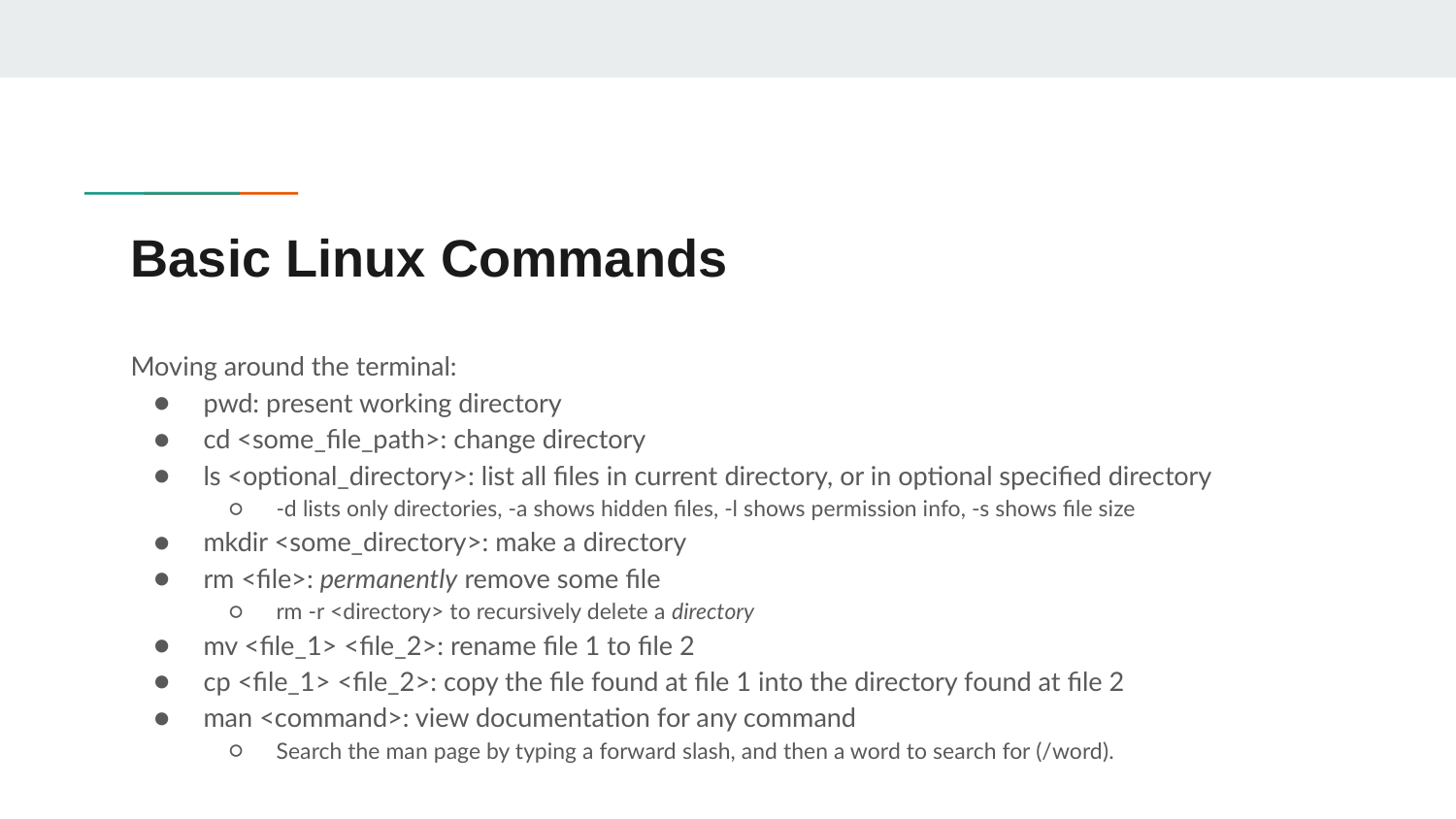

# Basic Linux Commands
Moving around the terminal:
pwd: present working directory
cd <some_file_path>: change directory
ls <optional_directory>: list all files in current directory, or in optional specified directory
-d lists only directories, -a shows hidden files, -l shows permission info, -s shows file size
mkdir <some_directory>: make a directory
rm <file>: permanently remove some file
rm -r <directory> to recursively delete a directory
mv <file_1> <file_2>: rename file 1 to file 2
cp <file_1> <file_2>: copy the file found at file 1 into the directory found at file 2
man <command>: view documentation for any command
Search the man page by typing a forward slash, and then a word to search for (/word).